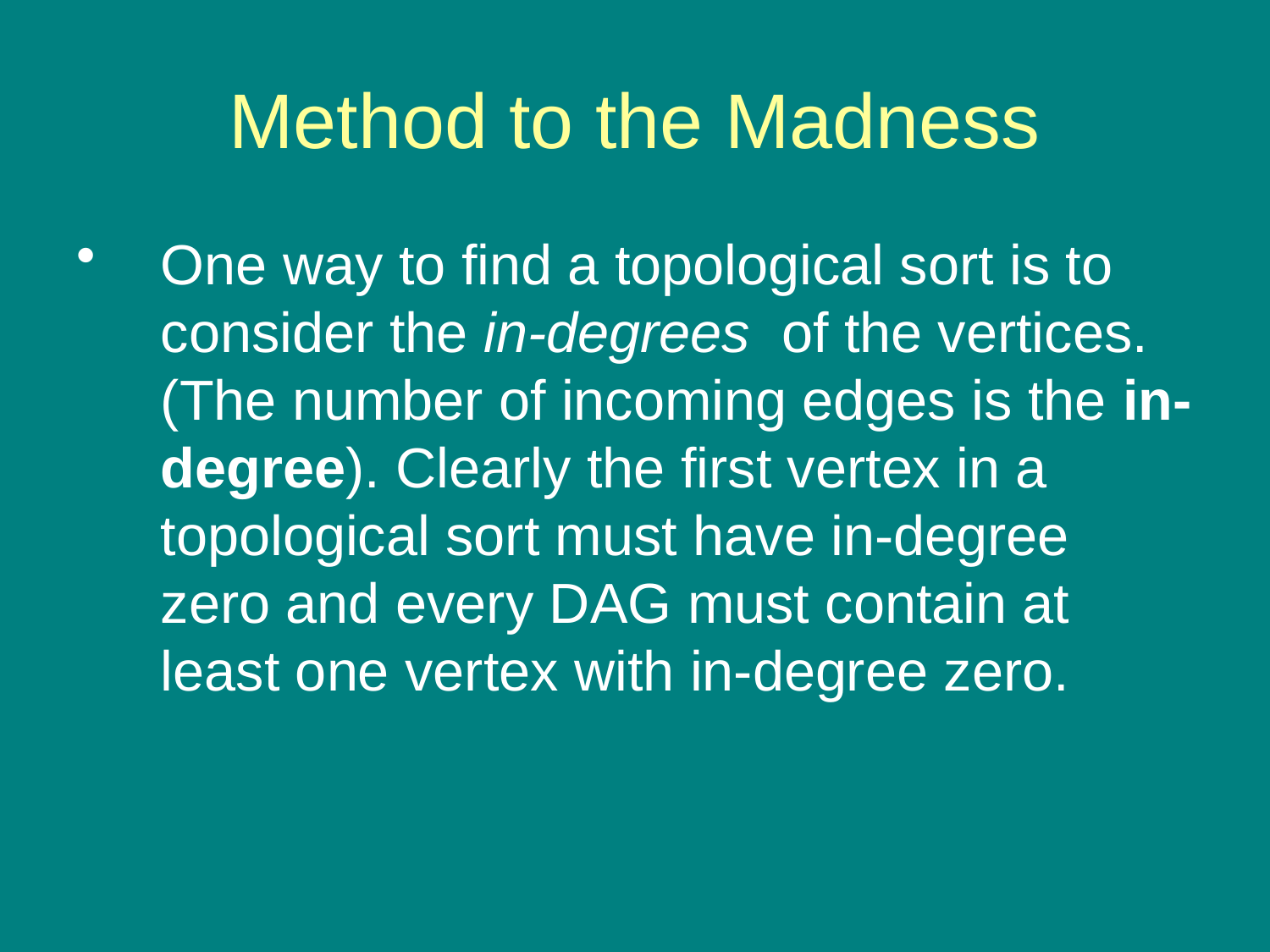

# Method to the Madness
One way to find a topological sort is to consider the in-degrees  of the vertices. (The number of incoming edges is the in-degree). Clearly the first vertex in a topological sort must have in-degree zero and every DAG must contain at least one vertex with in-degree zero.